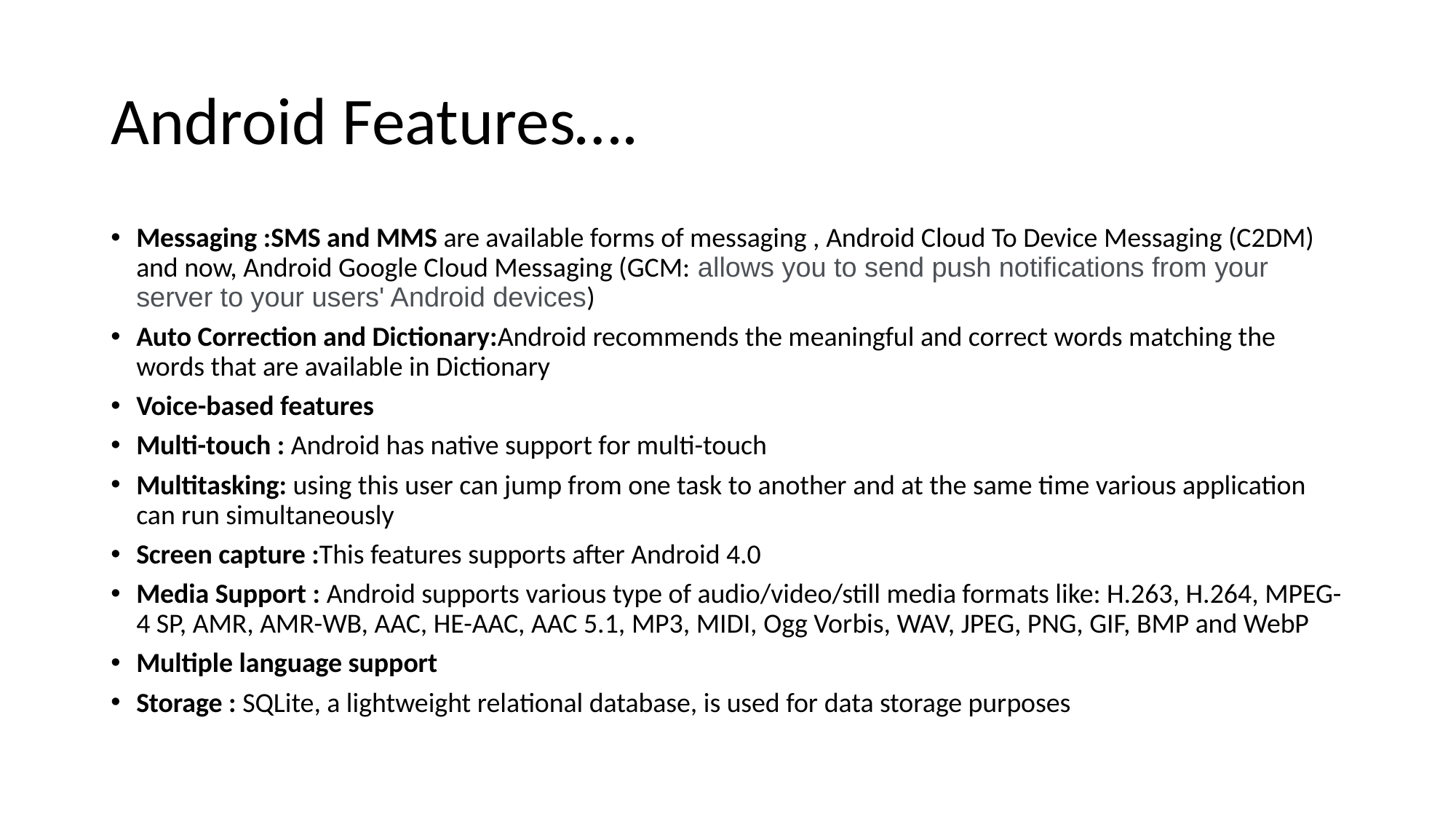

# Android Features….
Messaging :SMS and MMS are available forms of messaging , Android Cloud To Device Messaging (C2DM) and now, Android Google Cloud Messaging (GCM: allows you to send push notifications from your server to your users' Android devices)
Auto Correction and Dictionary:Android recommends the meaningful and correct words matching the words that are available in Dictionary
Voice-based features
Multi-touch : Android has native support for multi-touch
Multitasking: using this user can jump from one task to another and at the same time various application can run simultaneously
Screen capture :This features supports after Android 4.0
Media Support : Android supports various type of audio/video/still media formats like: H.263, H.264, MPEG-4 SP, AMR, AMR-WB, AAC, HE-AAC, AAC 5.1, MP3, MIDI, Ogg Vorbis, WAV, JPEG, PNG, GIF, BMP and WebP
Multiple language support
Storage : SQLite, a lightweight relational database, is used for data storage purposes